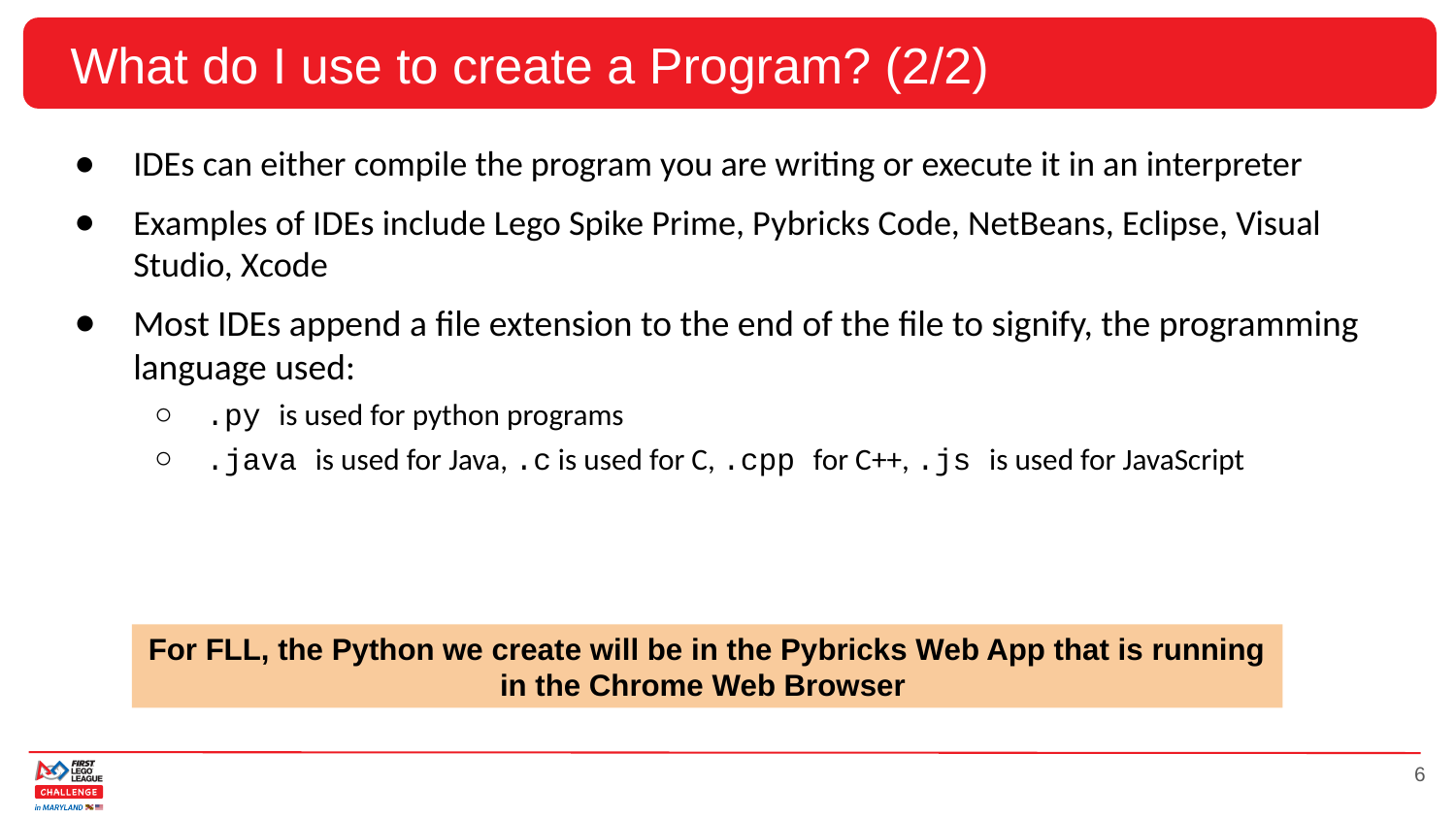

# What do I use to create a Program? (2/2)
IDEs can either compile the program you are writing or execute it in an interpreter
Examples of IDEs include Lego Spike Prime, Pybricks Code, NetBeans, Eclipse, Visual Studio, Xcode
Most IDEs append a file extension to the end of the file to signify, the programming language used:
.py is used for python programs
.java is used for Java, .c is used for C, .cpp for C++, .js is used for JavaScript

For FLL, the Python we create will be in the Pybricks Web App that is running in the Chrome Web Browser
6